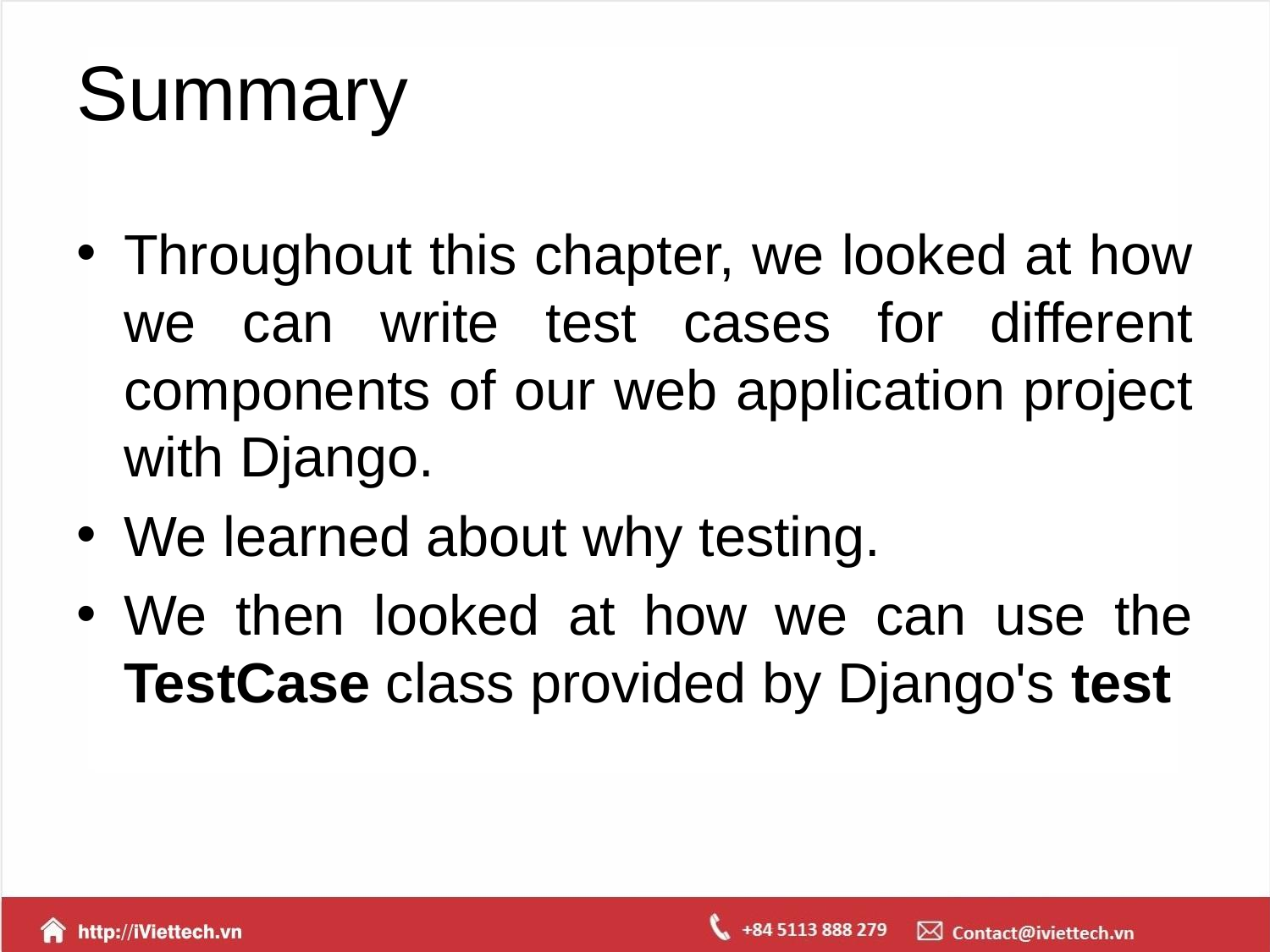

# Summary
Throughout this chapter, we looked at how we can write test cases for different components of our web application project with Django.
We learned about why testing.
We then looked at how we can use the TestCase class provided by Django's test